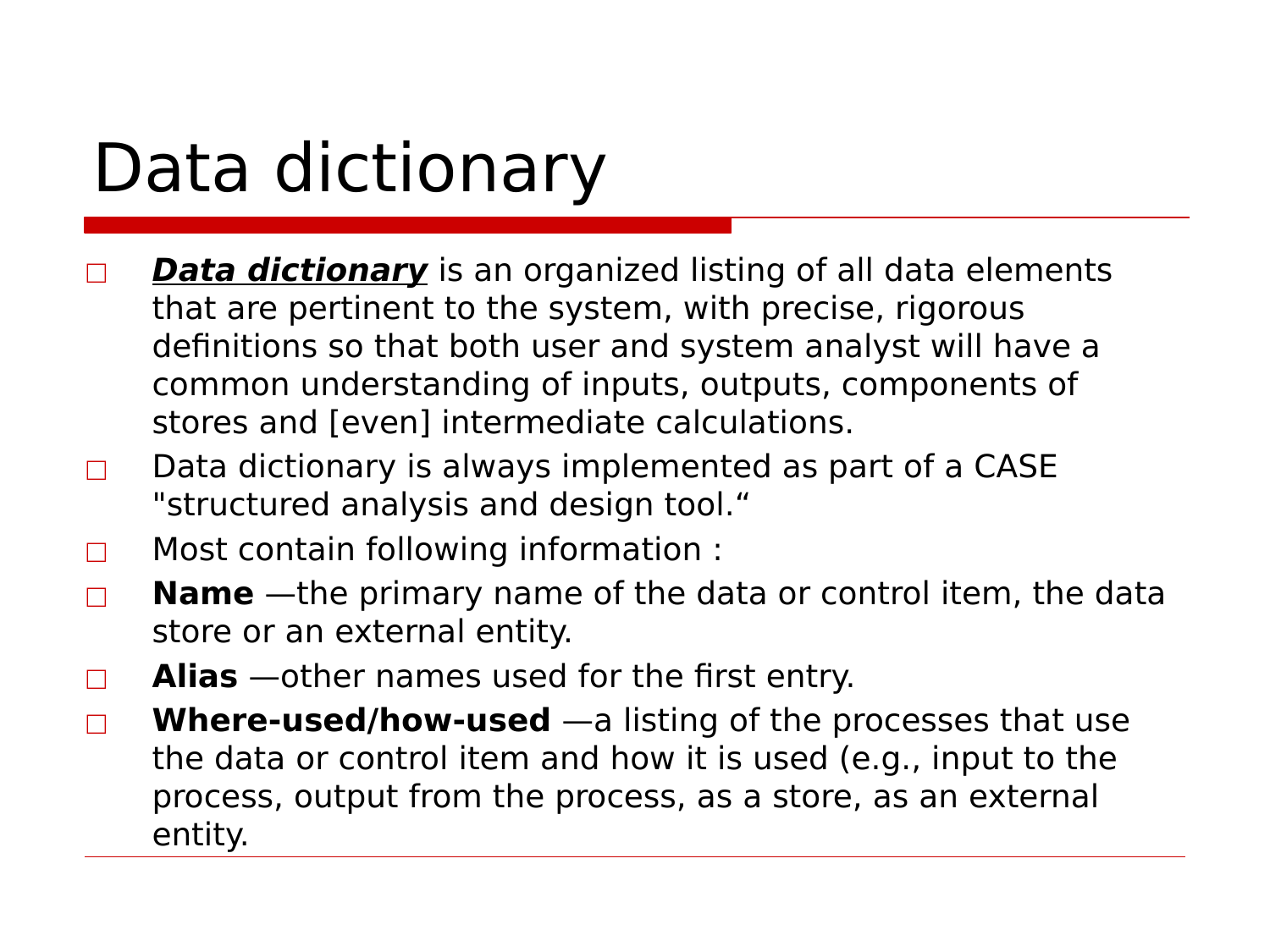

# Data dictionary
Data dictionary is an organized listing of all data elements that are pertinent to the system, with precise, rigorous definitions so that both user and system analyst will have a common understanding of inputs, outputs, components of stores and [even] intermediate calculations.
Data dictionary is always implemented as part of a CASE "structured analysis and design tool.“
Most contain following information :
Name —the primary name of the data or control item, the data store or an external entity.
Alias —other names used for the first entry.
Where-used/how-used —a listing of the processes that use the data or control item and how it is used (e.g., input to the process, output from the process, as a store, as an external entity.